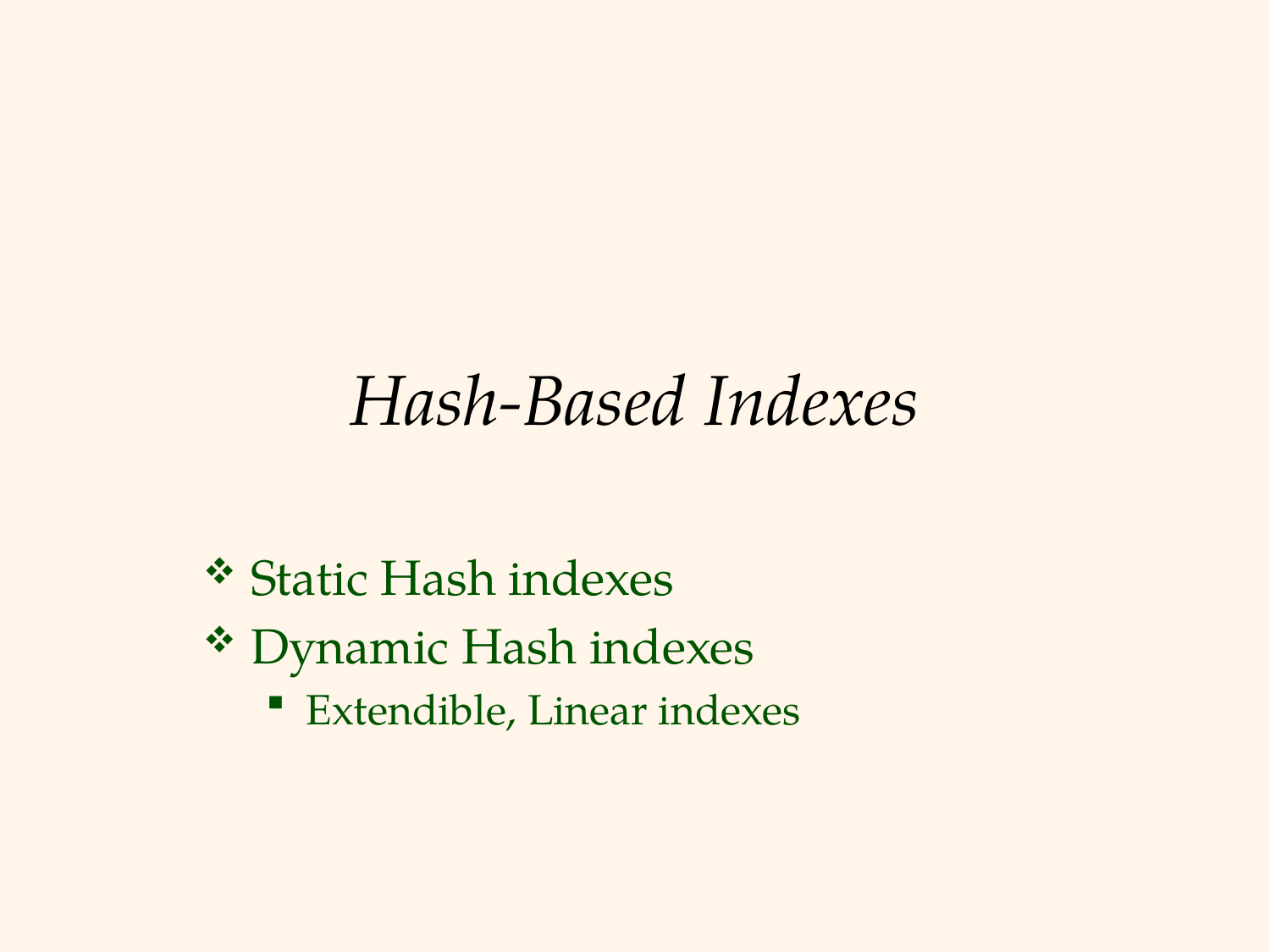

# Hash-Based Indexes
Static Hash indexes
Dynamic Hash indexes
Extendible, Linear indexes